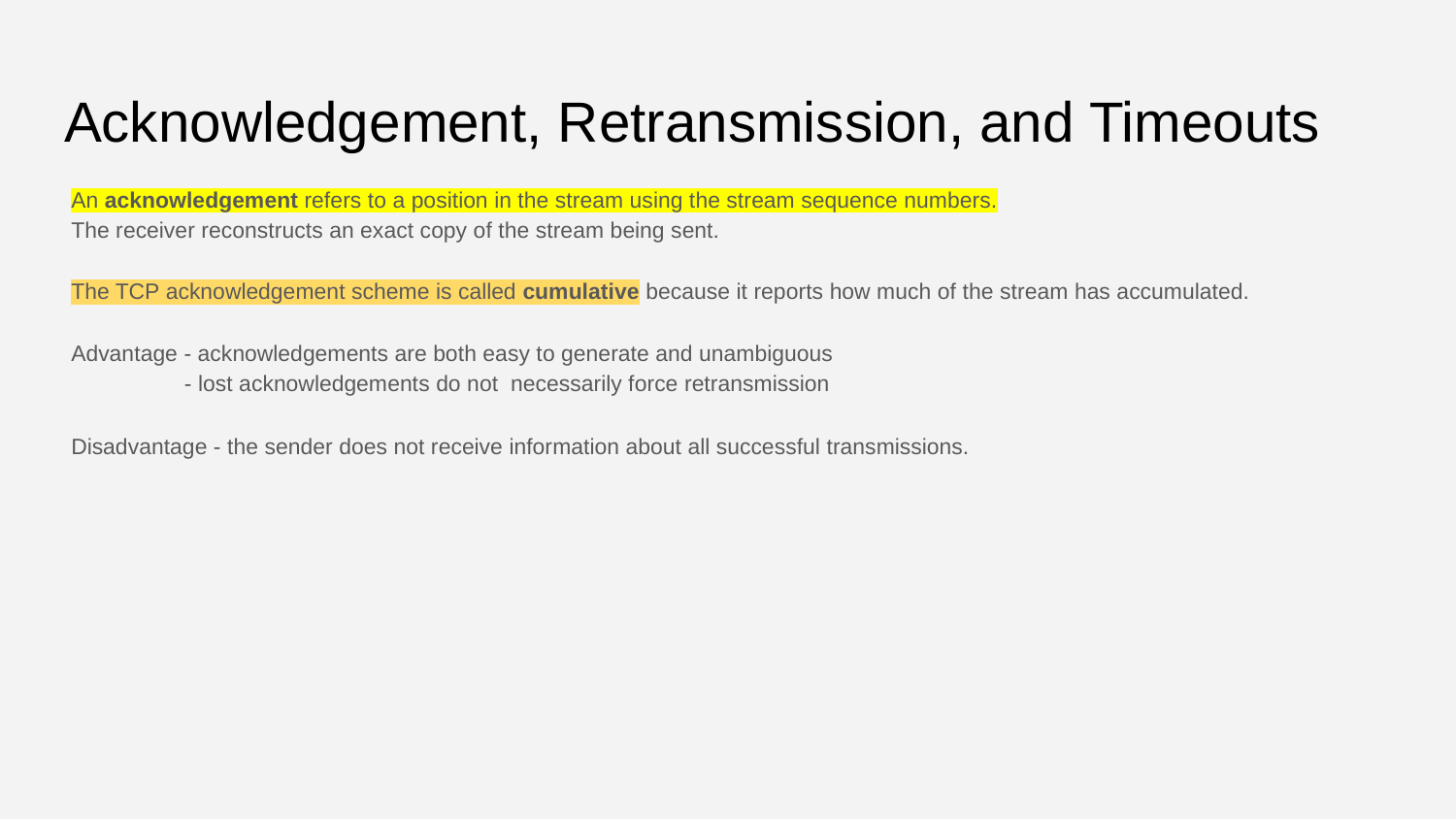

# Acknowledgement, Retransmission, and Timeouts
An acknowledgement refers to a position in the stream using the stream sequence numbers.
The receiver reconstructs an exact copy of the stream being sent.
The TCP acknowledgement scheme is called cumulative because it reports how much of the stream has accumulated.
Advantage - acknowledgements are both easy to generate and unambiguous
                  - lost acknowledgements do not  necessarily force retransmission
Disadvantage - the sender does not receive information about all successful transmissions.